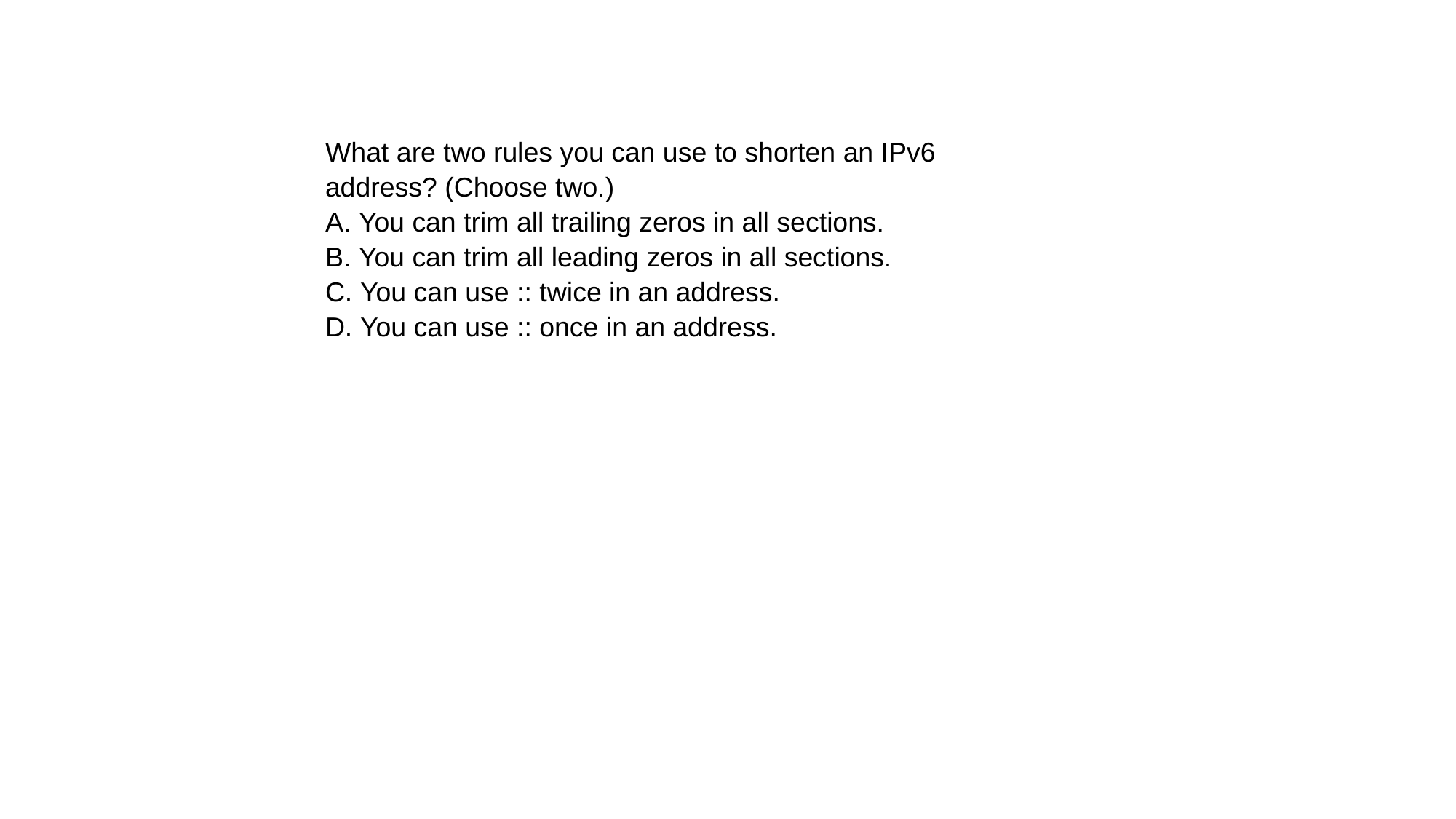

What are two rules you can use to shorten an IPv6 address? (Choose two.)
A. You can trim all trailing zeros in all sections.
B. You can trim all leading zeros in all sections.
C. You can use :: twice in an address.
D. You can use :: once in an address.